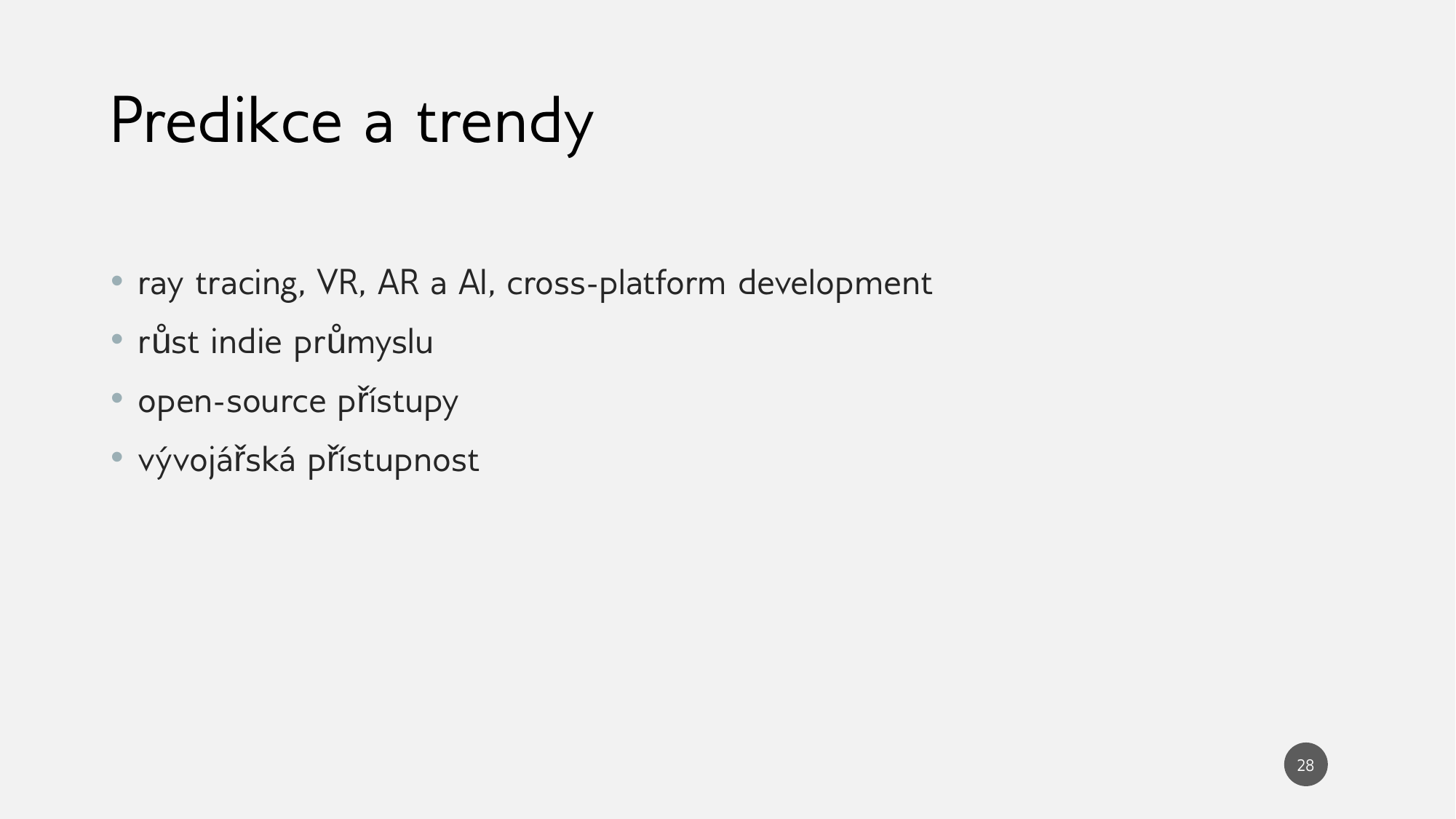

Predikce a trendy
ray tracing, VR, AR a AI, cross-platform development
růst indie průmyslu
open-source přístupy
vývojářská přístupnost

28